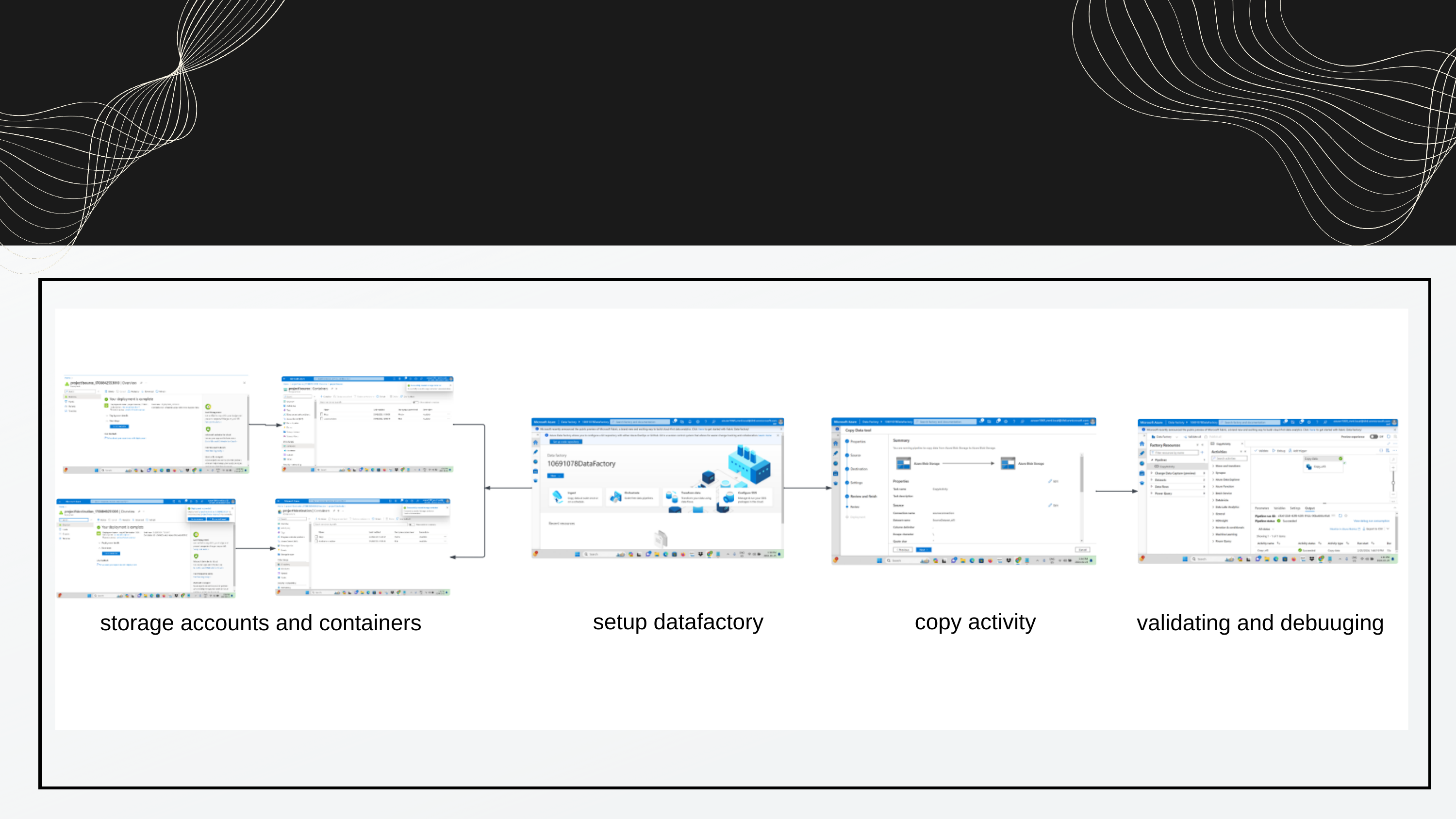

setup datafactory

copy activity

storage accounts and containers
validating and debuuging